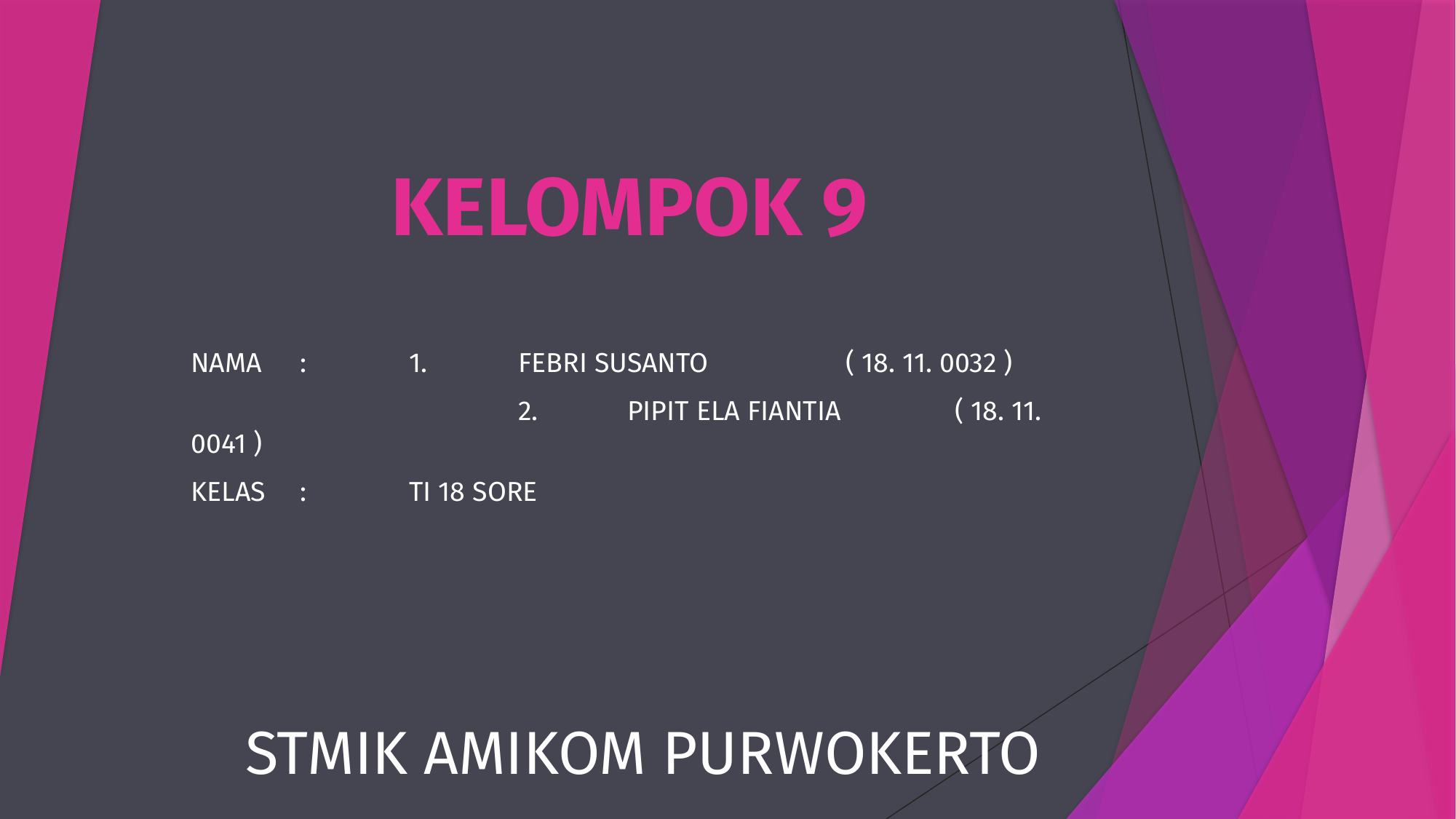

# KELOMPOK 9
NAMA	:	1.	FEBRI SUSANTO 		( 18. 11. 0032 )
			2.	PIPIT ELA FIANTIA		( 18. 11. 0041 )
KELAS	:	TI 18 SORE

STMIK AMIKOM PURWOKERTO